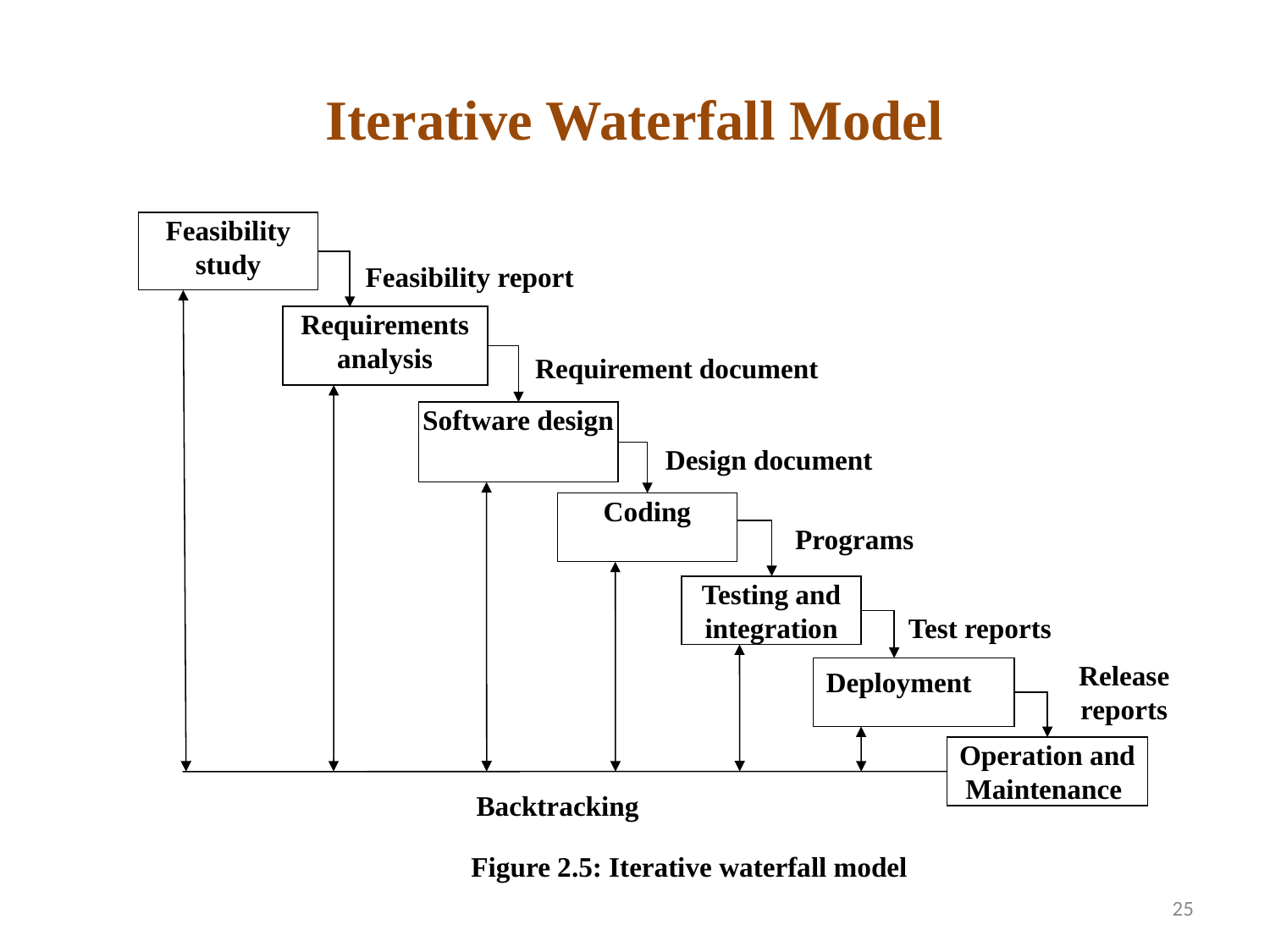

# Iterative Waterfall Model

Feasibility study
Requirements analysis
Software design
Coding
Testing and integration
Operation and Maintenance

Feasibility report

Requirement document
Design document

Programs

Test reports

Deployment
Release reports

Backtracking
Figure 2.5: Iterative waterfall model
25